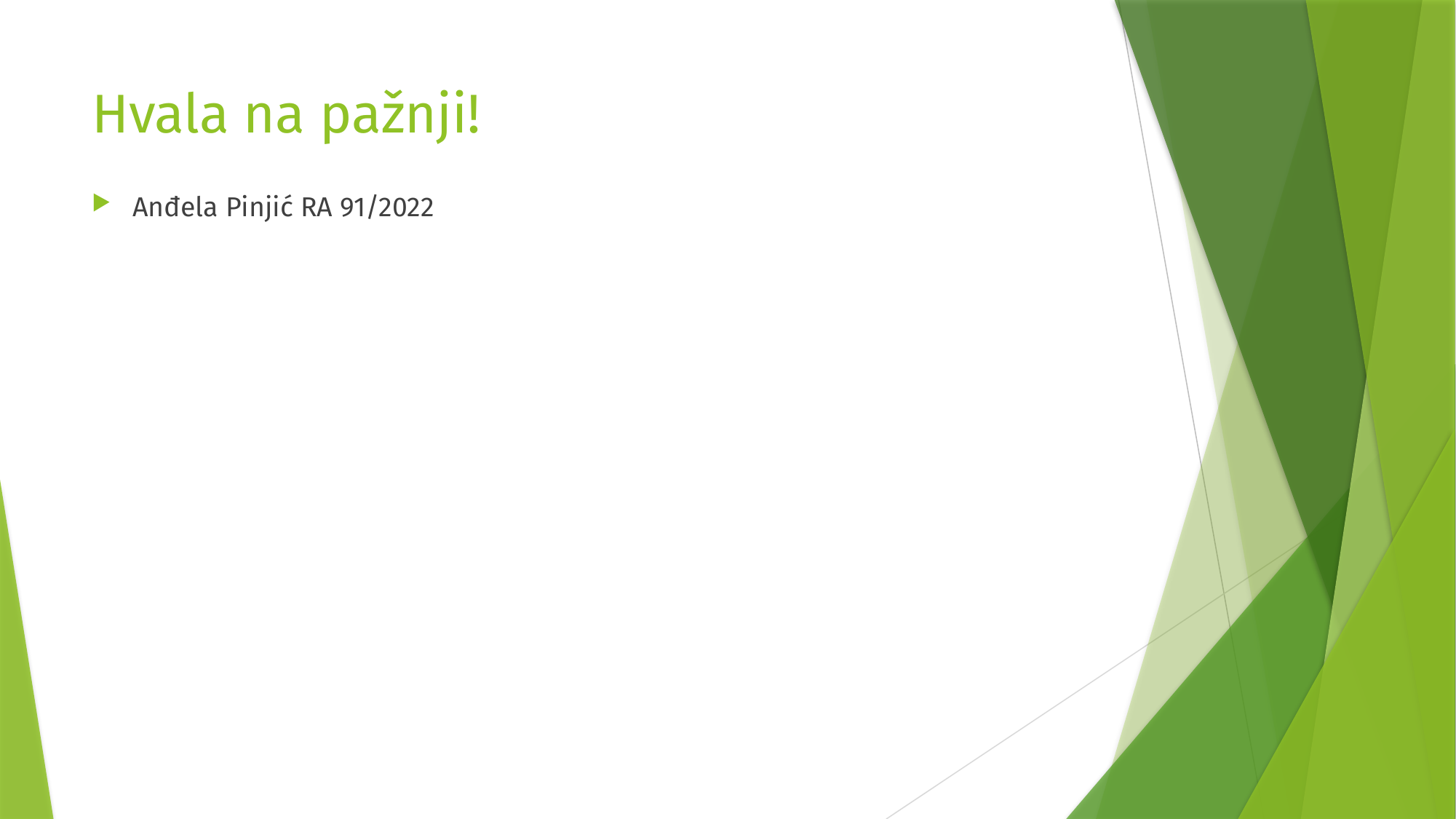

# Hvala na pažnji!
Anđela Pinjić RA 91/2022